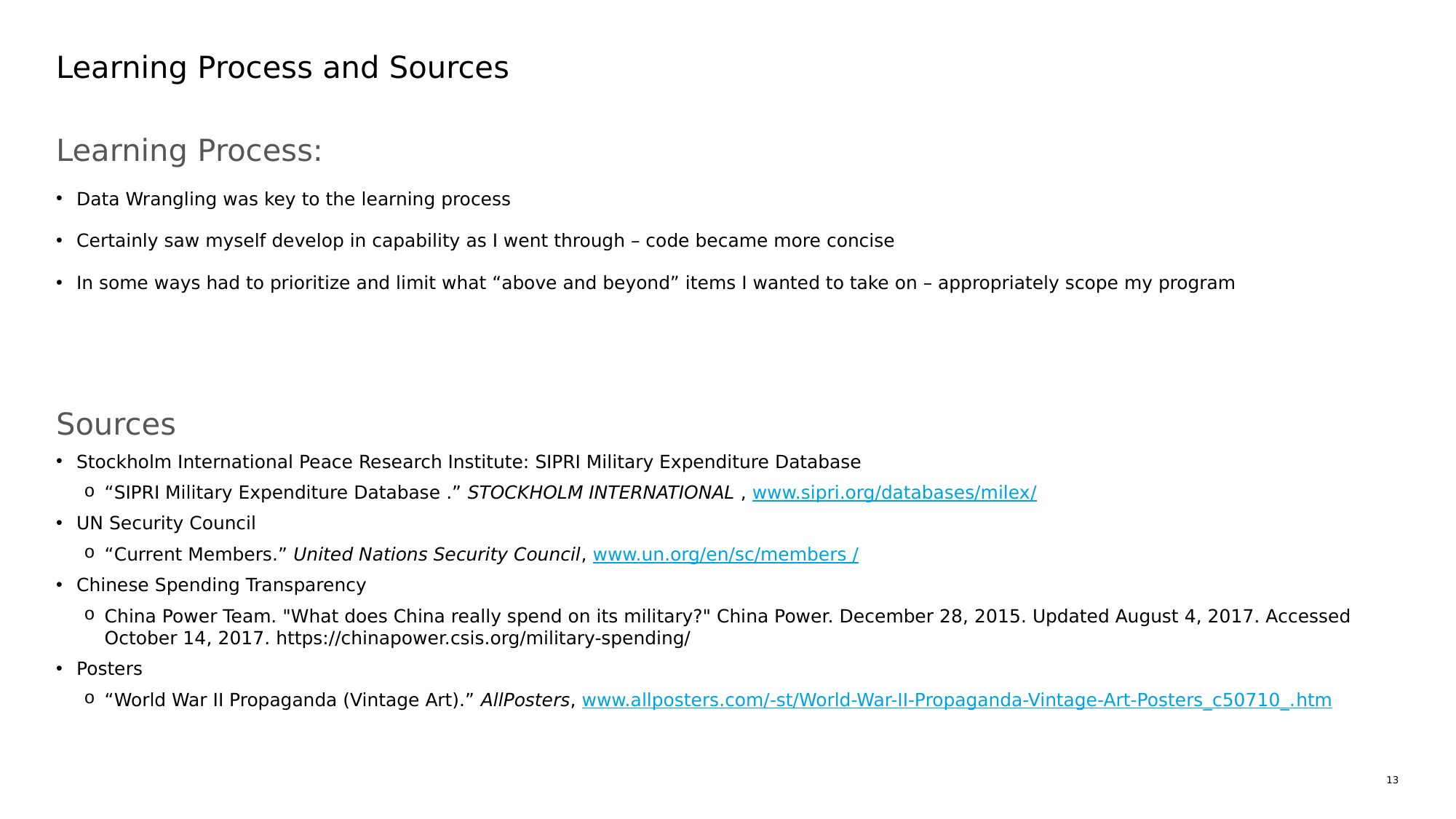

# Learning Process and Sources
Learning Process:
Data Wrangling was key to the learning process
Certainly saw myself develop in capability as I went through – code became more concise
In some ways had to prioritize and limit what “above and beyond” items I wanted to take on – appropriately scope my program

Sources
Stockholm International Peace Research Institute: SIPRI Military Expenditure Database
“SIPRI Military Expenditure Database .” STOCKHOLM INTERNATIONAL , www.sipri.org/databases/milex/
UN Security Council
“Current Members.” United Nations Security Council, www.un.org/en/sc/members /
Chinese Spending Transparency
China Power Team. "What does China really spend on its military?" China Power. December 28, 2015. Updated August 4, 2017. Accessed October 14, 2017. https://chinapower.csis.org/military-spending/
Posters
“World War II Propaganda (Vintage Art).” AllPosters, www.allposters.com/-st/World-War-II-Propaganda-Vintage-Art-Posters_c50710_.htm